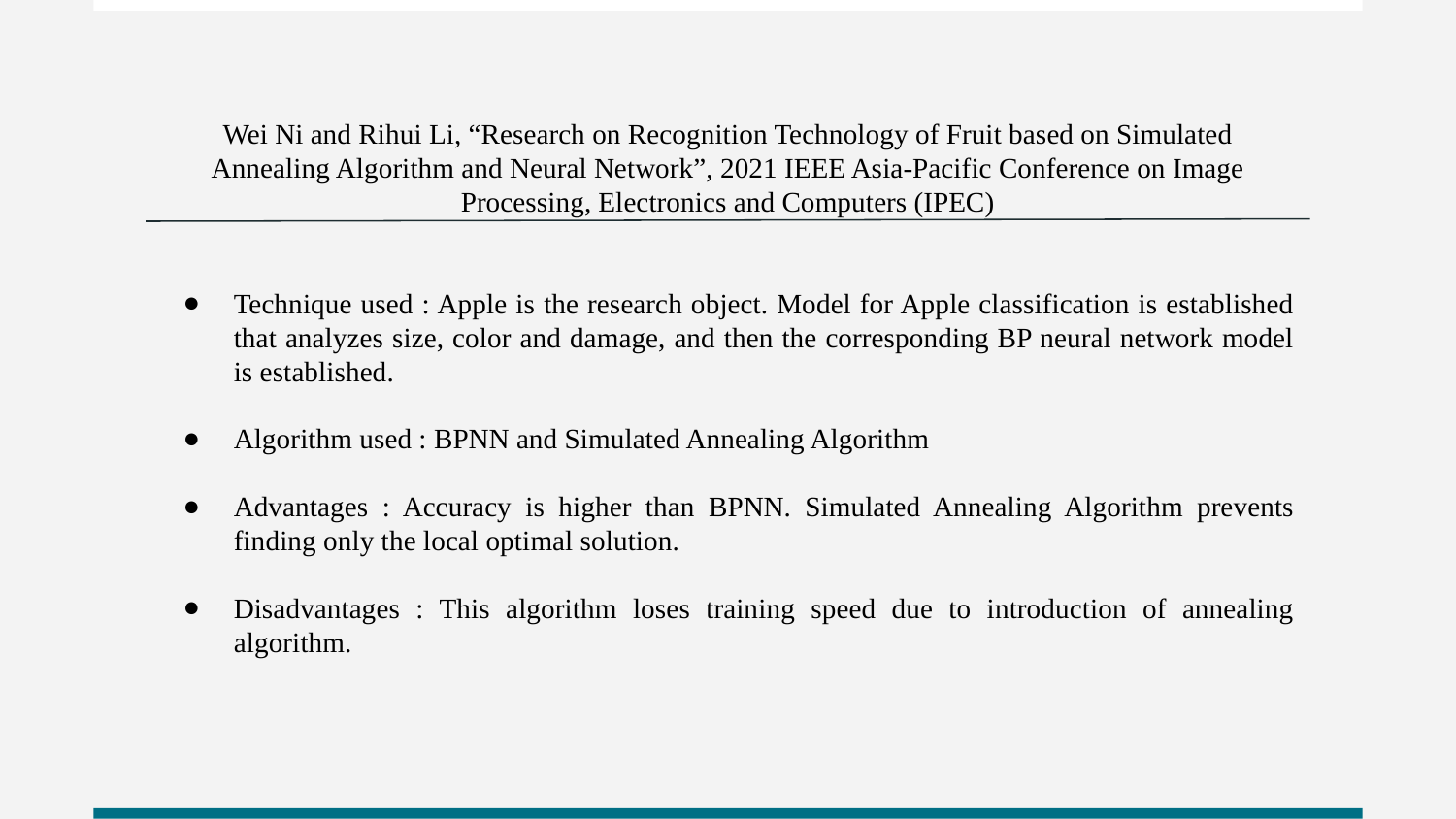

Wei Ni and Rihui Li, “Research on Recognition Technology of Fruit based on Simulated Annealing Algorithm and Neural Network”, 2021 IEEE Asia-Pacific Conference on Image Processing, Electronics and Computers (IPEC)
Technique used : Apple is the research object. Model for Apple classification is established that analyzes size, color and damage, and then the corresponding BP neural network model is established.

Algorithm used : BPNN and Simulated Annealing Algorithm

Advantages : Accuracy is higher than BPNN. Simulated Annealing Algorithm prevents finding only the local optimal solution.

Disadvantages : This algorithm loses training speed due to introduction of annealing algorithm.